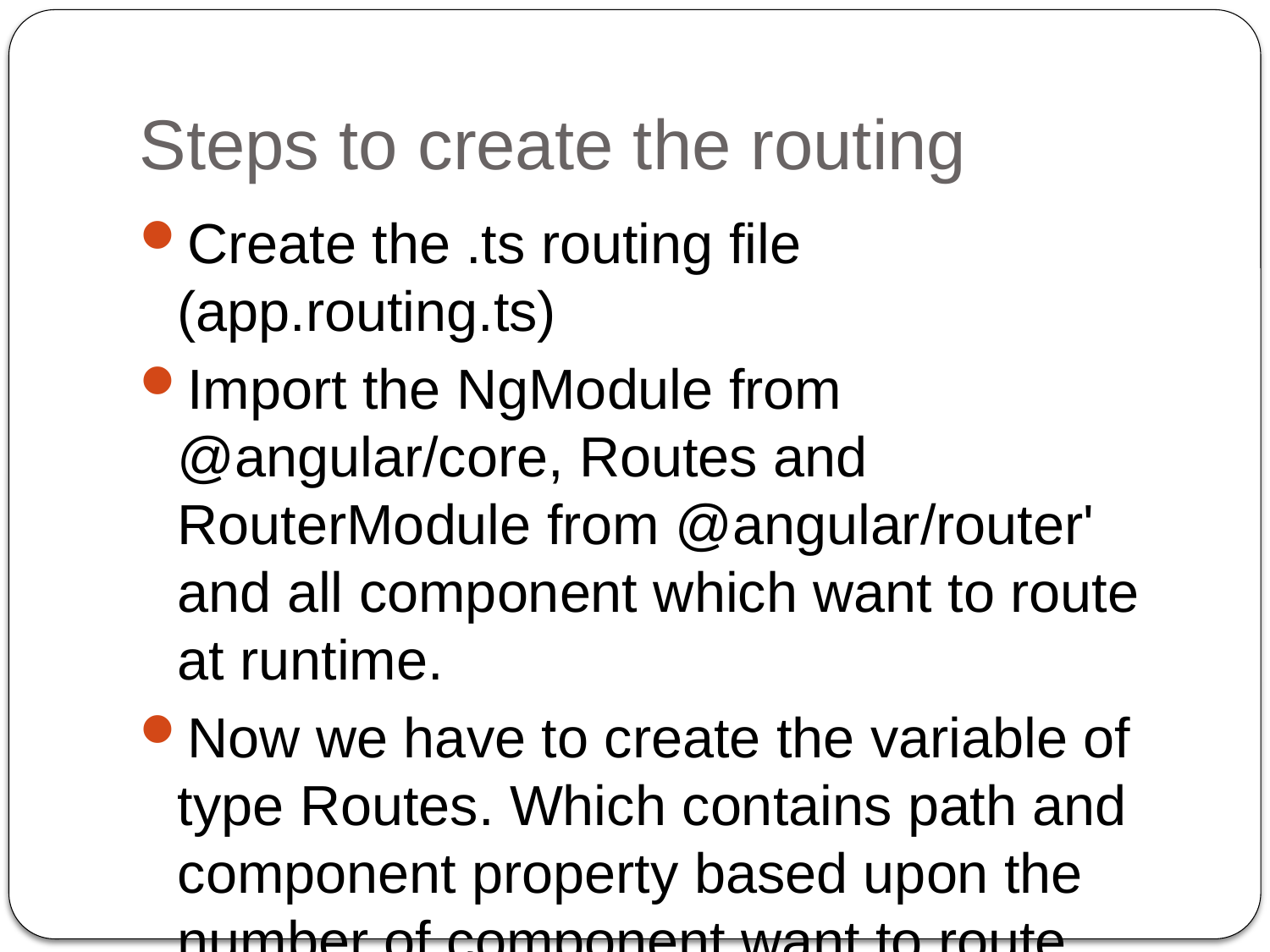

# Steps to create the routing
Create the .ts routing file (app.routing.ts)
Import the NgModule from @angular/core, Routes and RouterModule from @angular/router' and all component which want to route at runtime.
Now we have to create the variable of type Routes. Which contains path and component property based upon the number of component want to route.